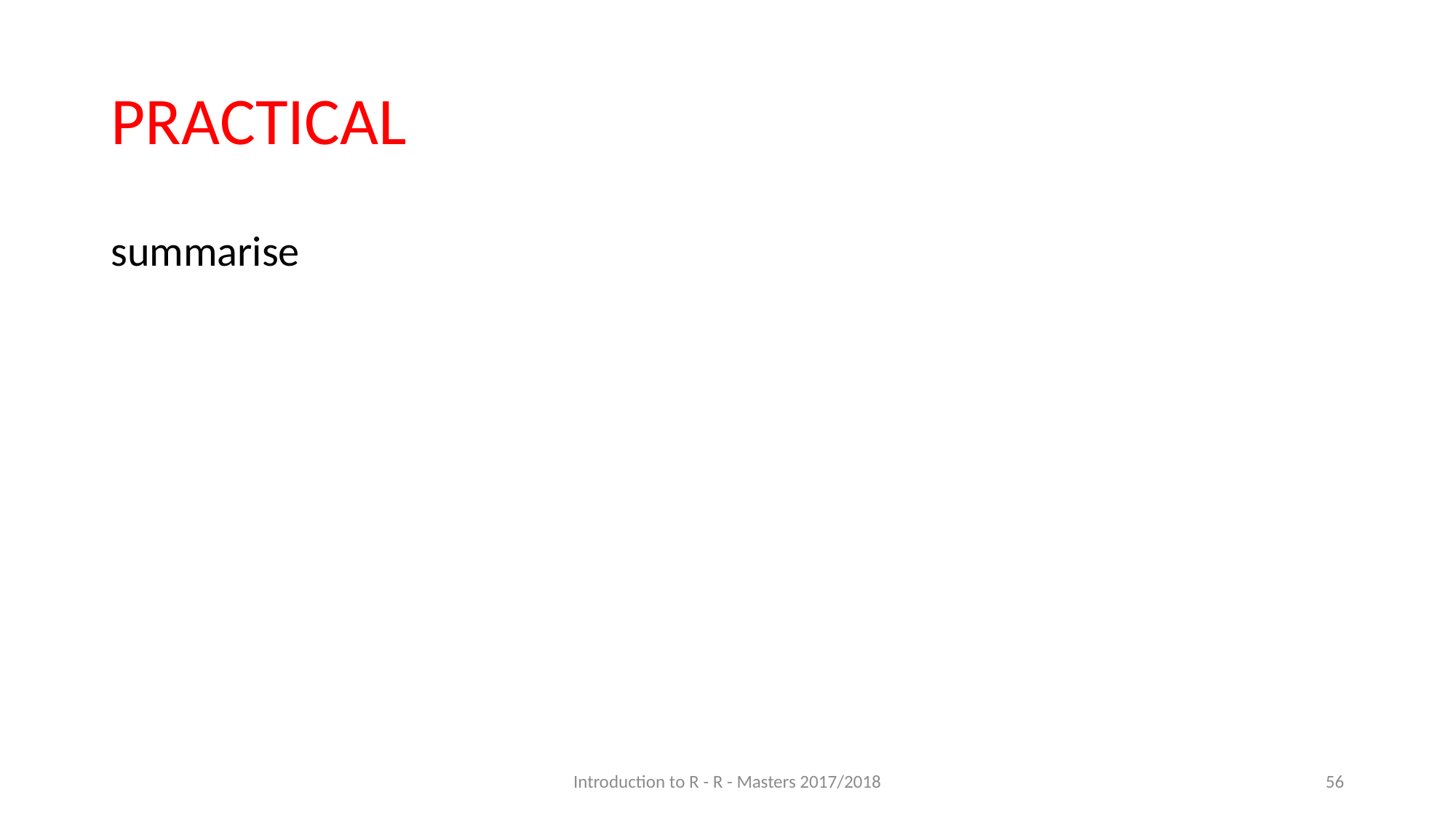

# PRACTICAL
summarise
Introduction to R - R - Masters 2017/2018
56